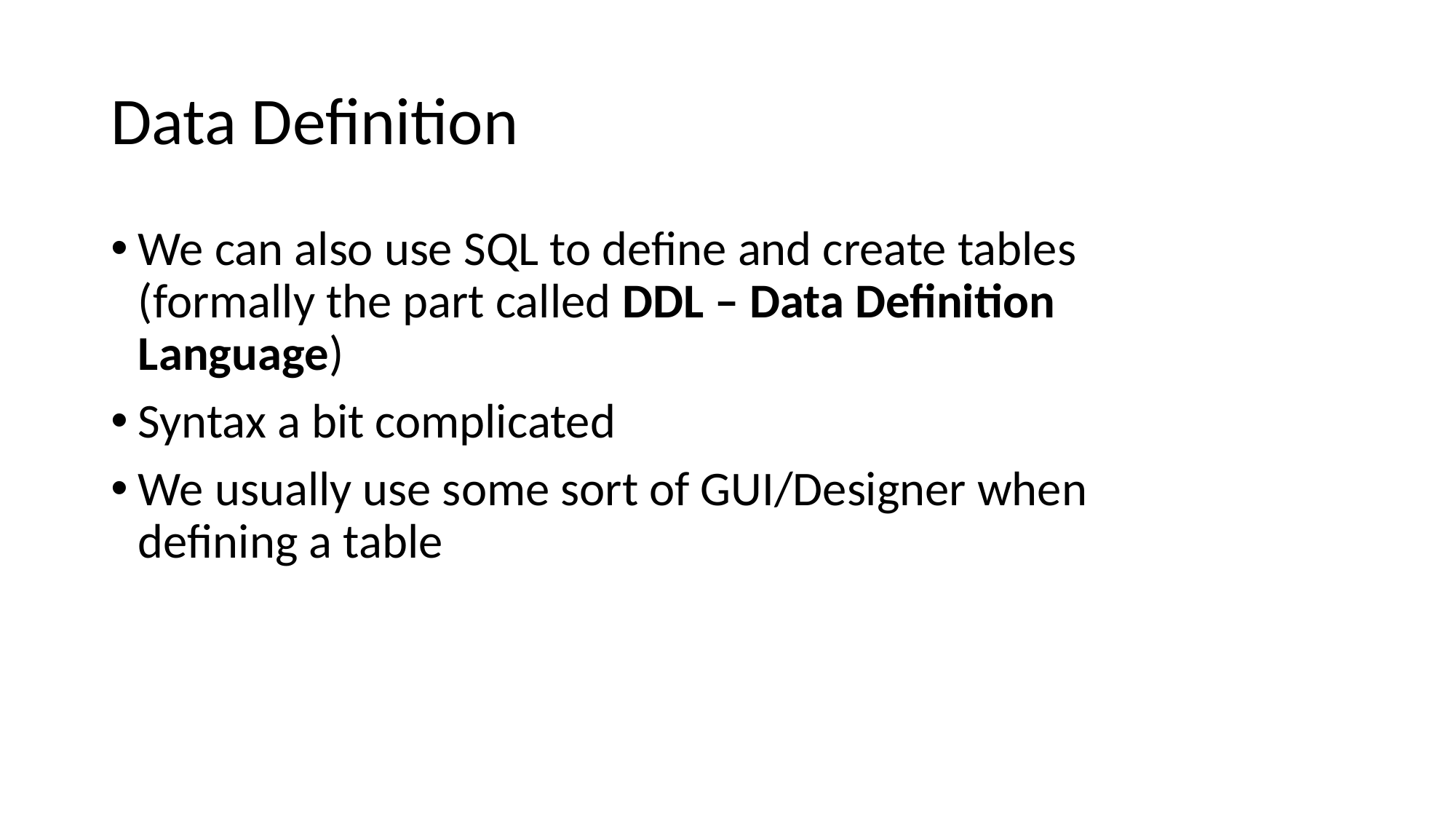

# Data Definition
We can also use SQL to define and create tables (formally the part called DDL – Data Definition Language)
Syntax a bit complicated
We usually use some sort of GUI/Designer when defining a table